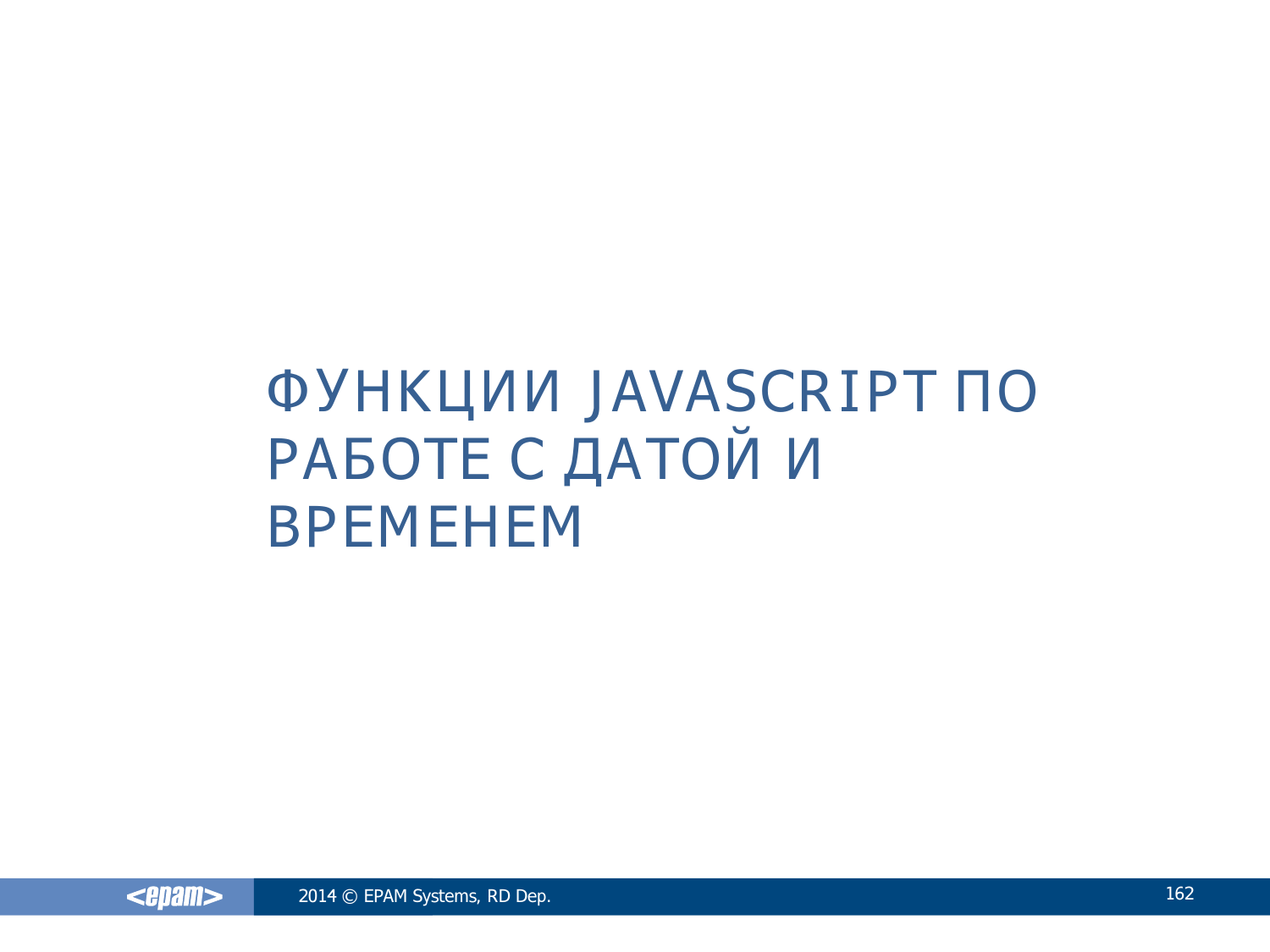

# Функции JavaScript по работе с датой и временем
162
2014 © EPAM Systems, RD Dep.